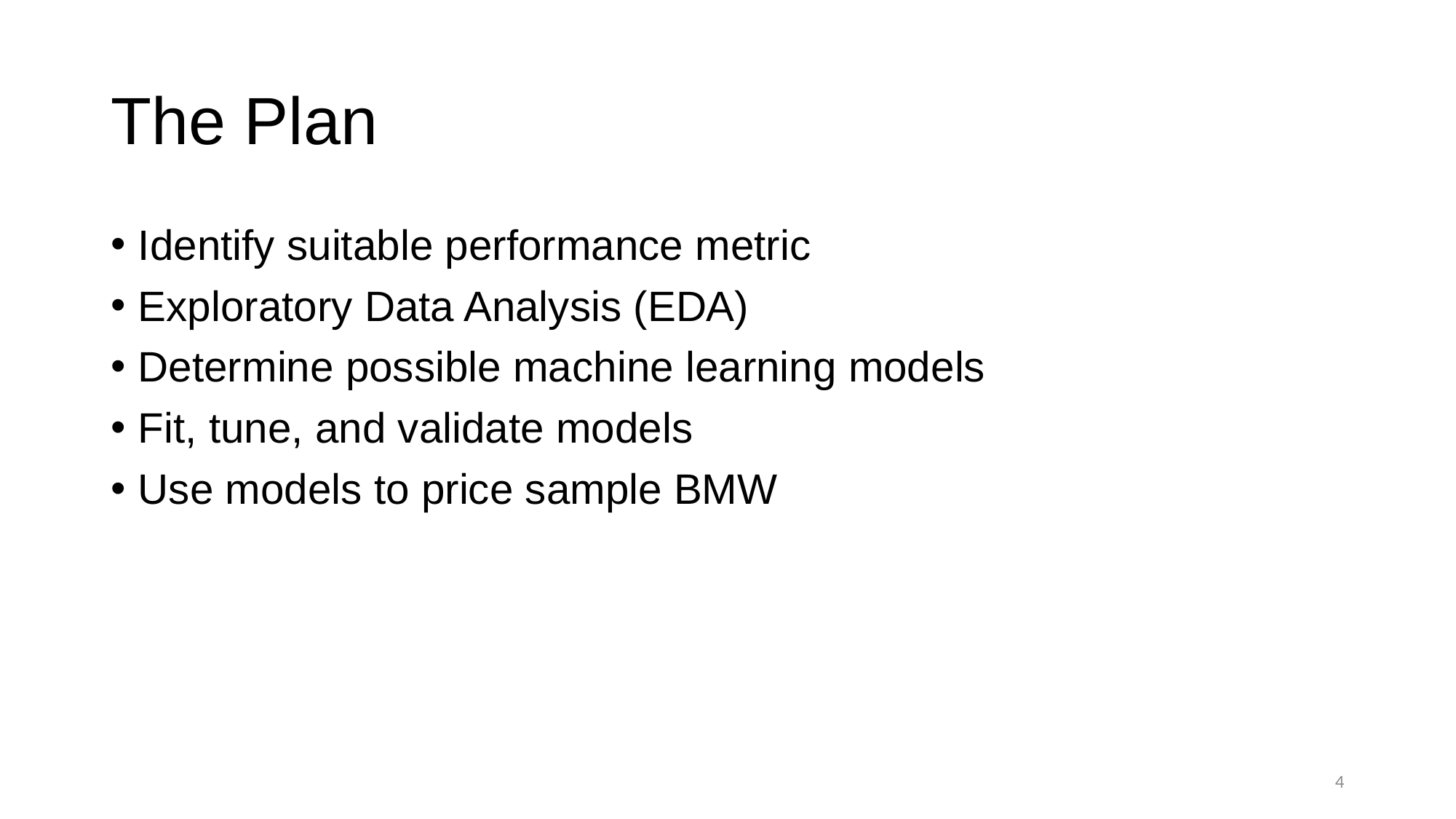

# The Plan
Identify suitable performance metric
Exploratory Data Analysis (EDA)
Determine possible machine learning models
Fit, tune, and validate models
Use models to price sample BMW
4